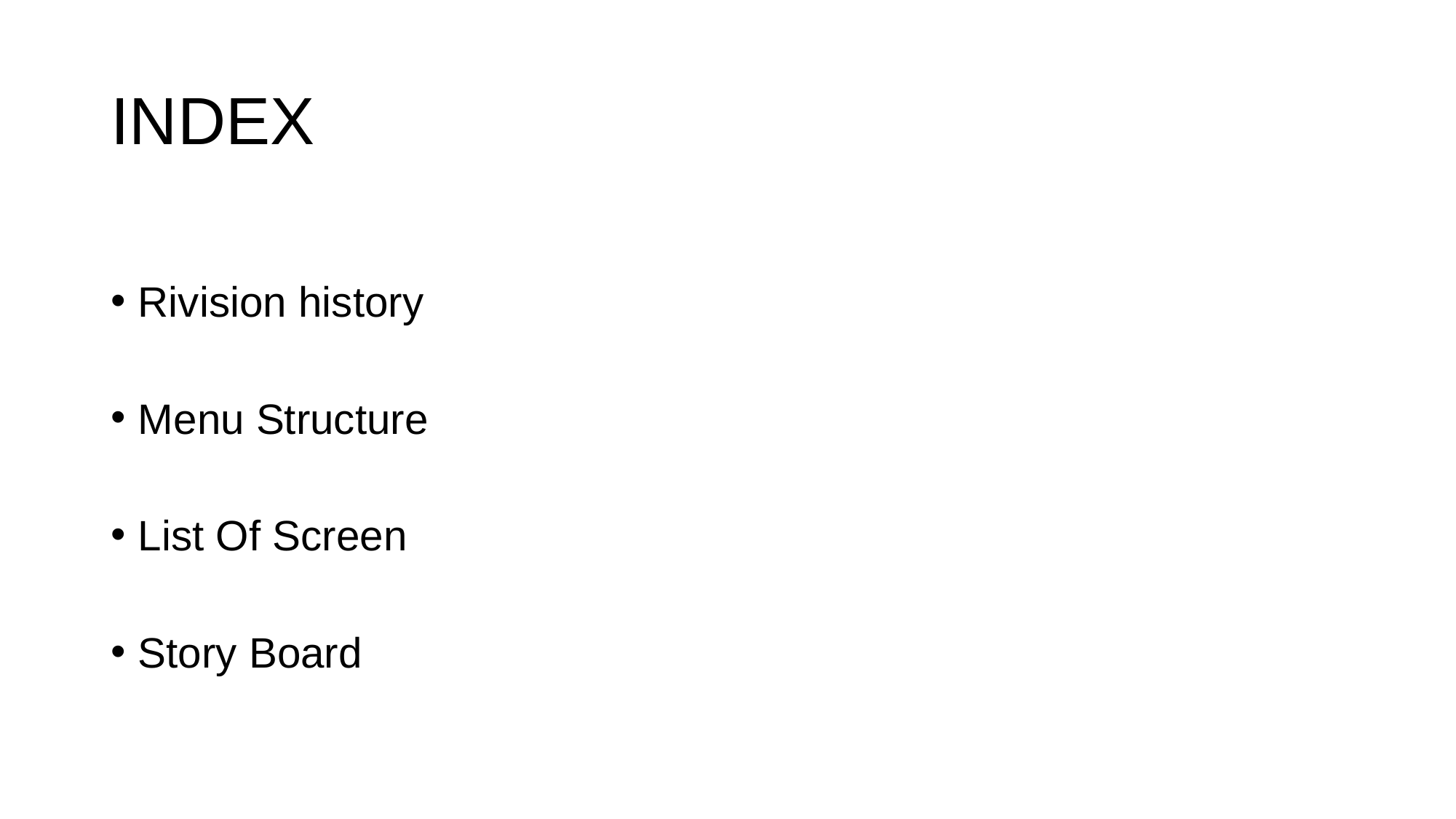

# INDEX
Rivision history
Menu Structure
List Of Screen
Story Board